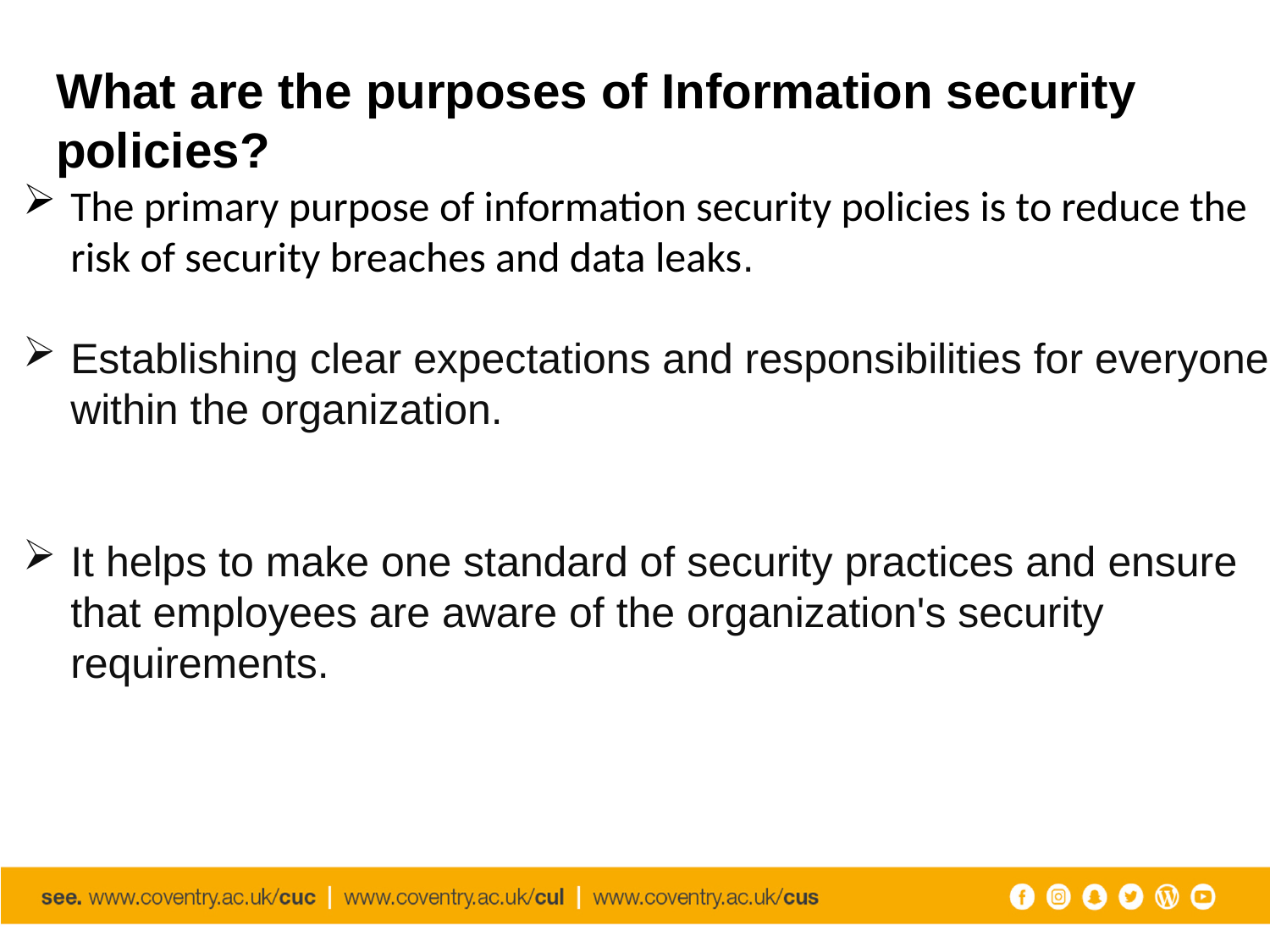

# What are the purposes of Information security policies?
The primary purpose of information security policies is to reduce the risk of security breaches and data leaks.

Establishing clear expectations and responsibilities for everyone within the organization.

It helps to make one standard of security practices and ensure that employees are aware of the organization's security requirements.